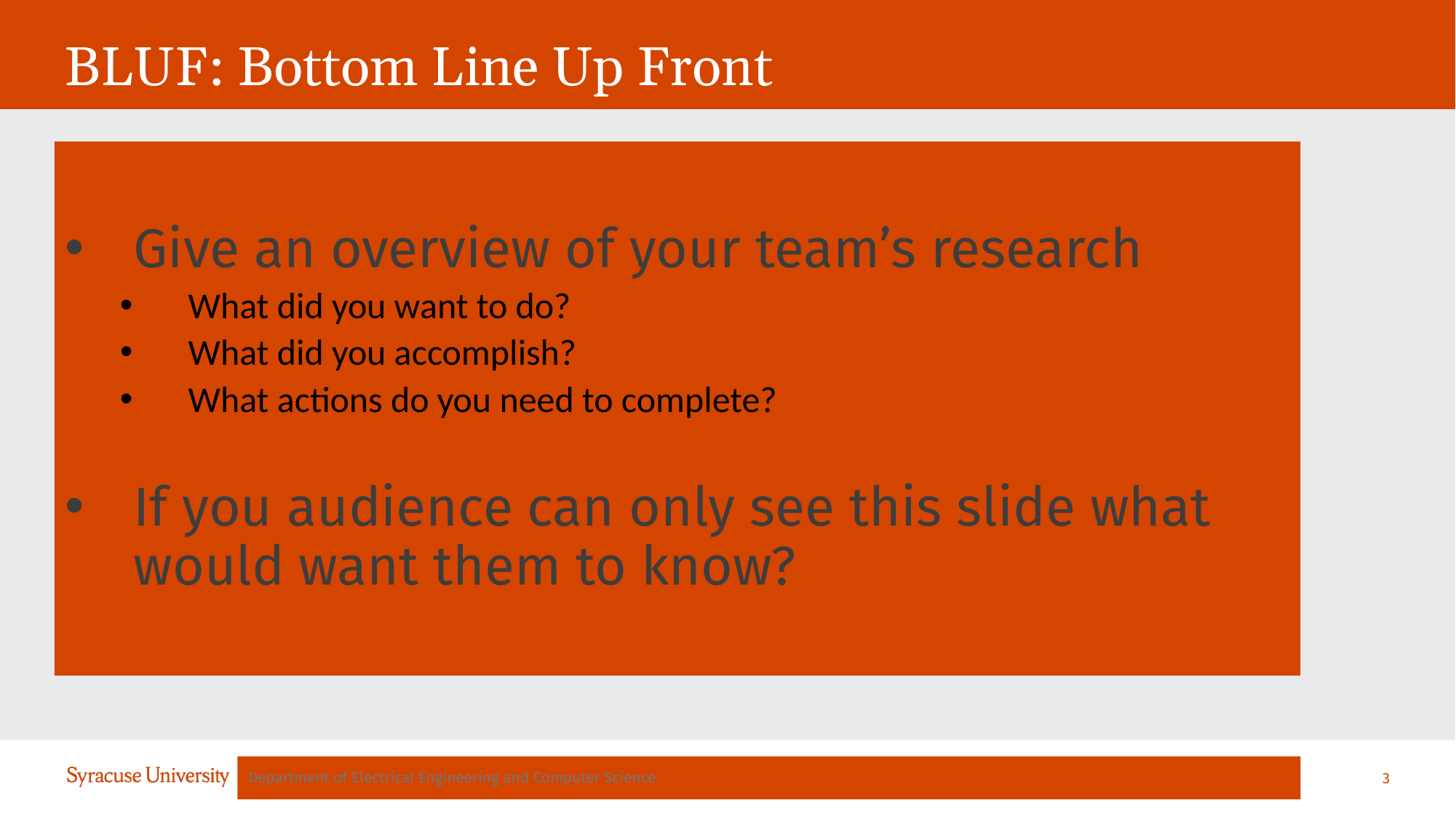

BLUF: Bottom Line Up Front
Give an overview of your team’s research
What did you want to do?
What did you accomplish?
What actions do you need to complete?

If you audience can only see this slide what would want them to know?
Department of Electrical Engineering and Computer Science
3